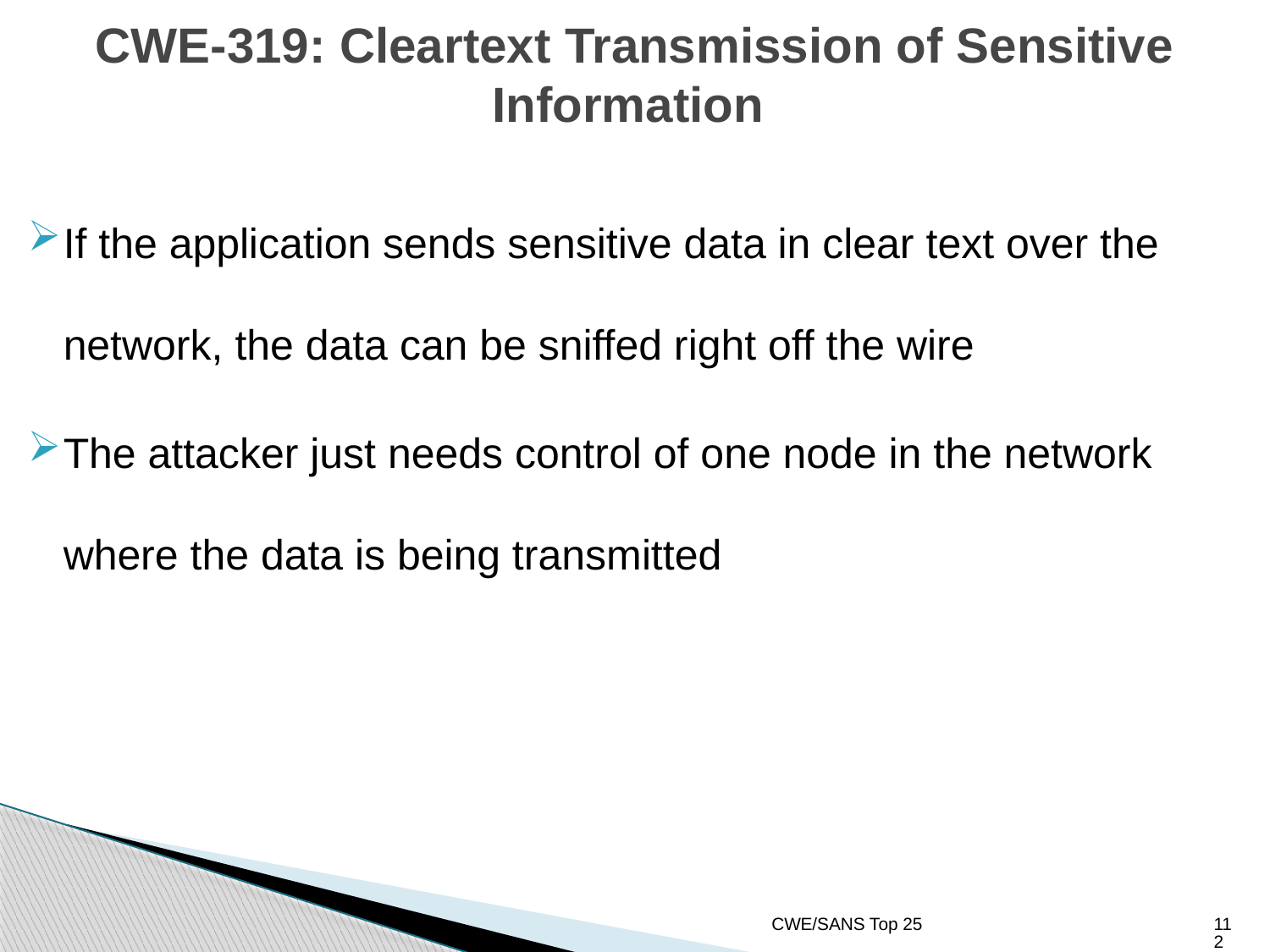

# CWE-319: Cleartext Transmission of Sensitive Information
If the application sends sensitive data in clear text over the network, the data can be sniffed right off the wire
The attacker just needs control of one node in the network where the data is being transmitted
CWE/SANS Top 25
112